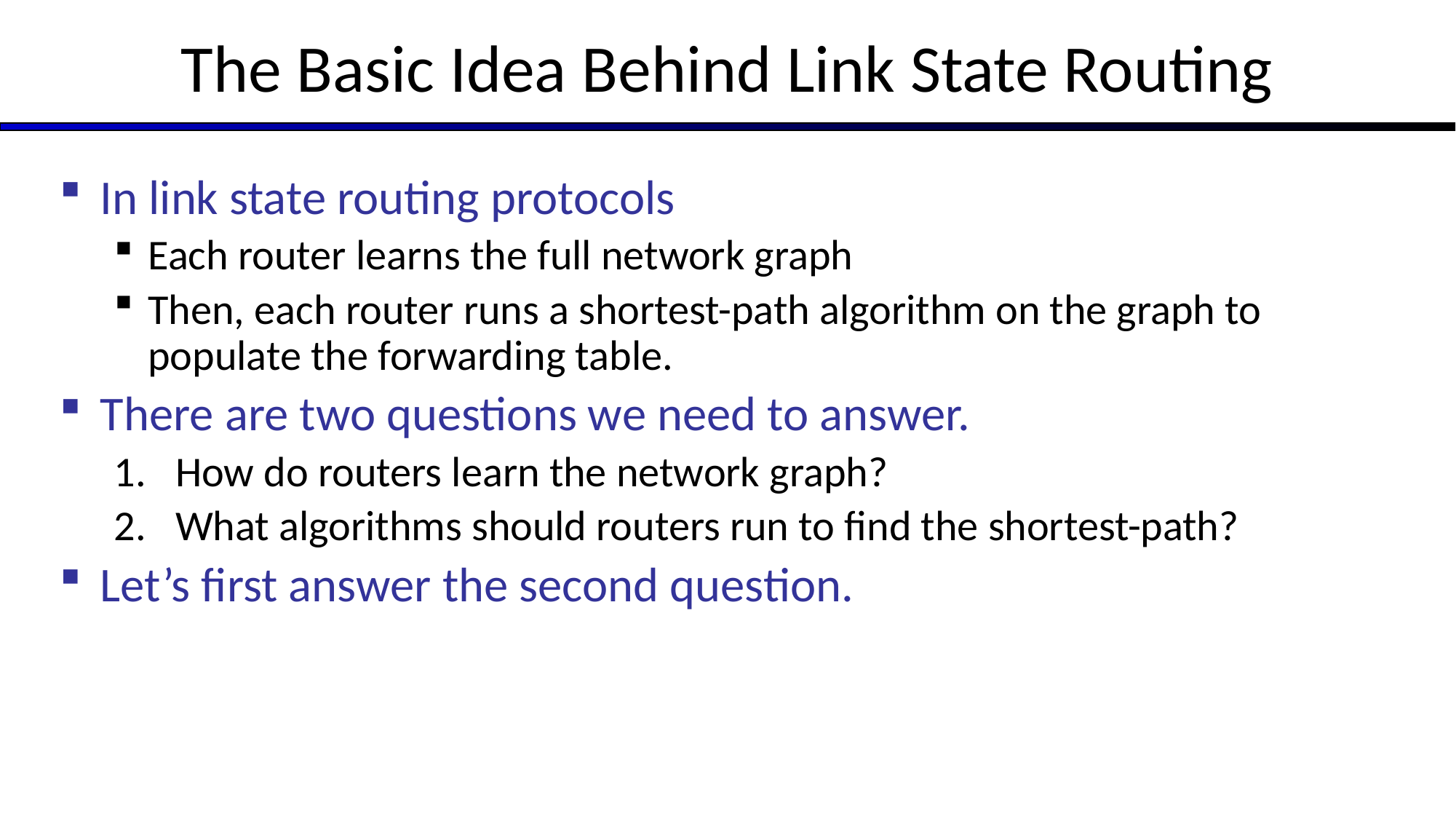

# The Basic Idea Behind Link State Routing
In link state routing protocols
Each router learns the full network graph
Then, each router runs a shortest-path algorithm on the graph to populate the forwarding table.
There are two questions we need to answer.
How do routers learn the network graph?
What algorithms should routers run to find the shortest-path?
Let’s first answer the second question.